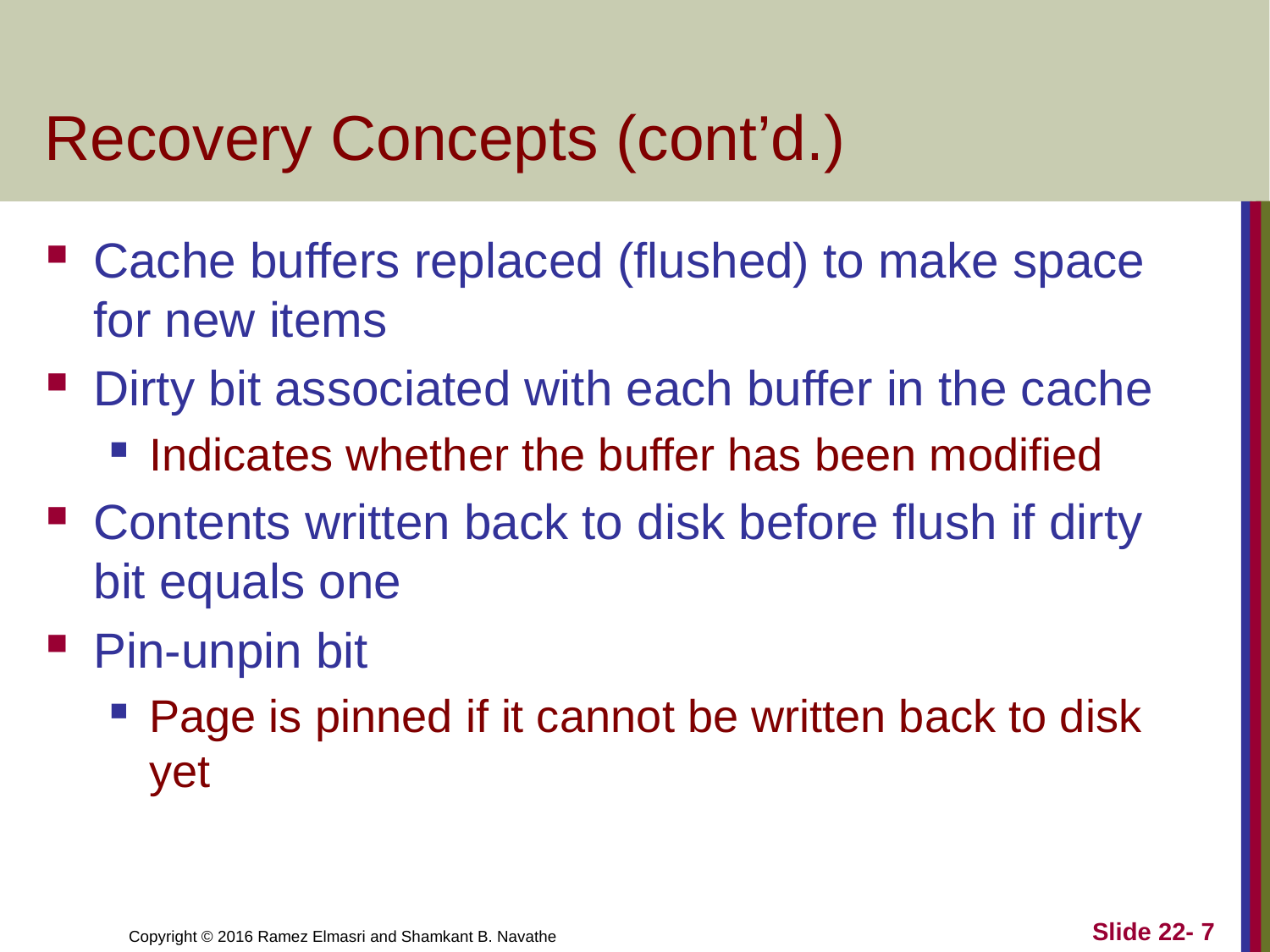

# Recovery Concepts (cont’d.)
Cache buffers replaced (flushed) to make space for new items
Dirty bit associated with each buffer in the cache
Indicates whether the buffer has been modified
Contents written back to disk before flush if dirty bit equals one
Pin-unpin bit
Page is pinned if it cannot be written back to disk yet

Slide 22- 7